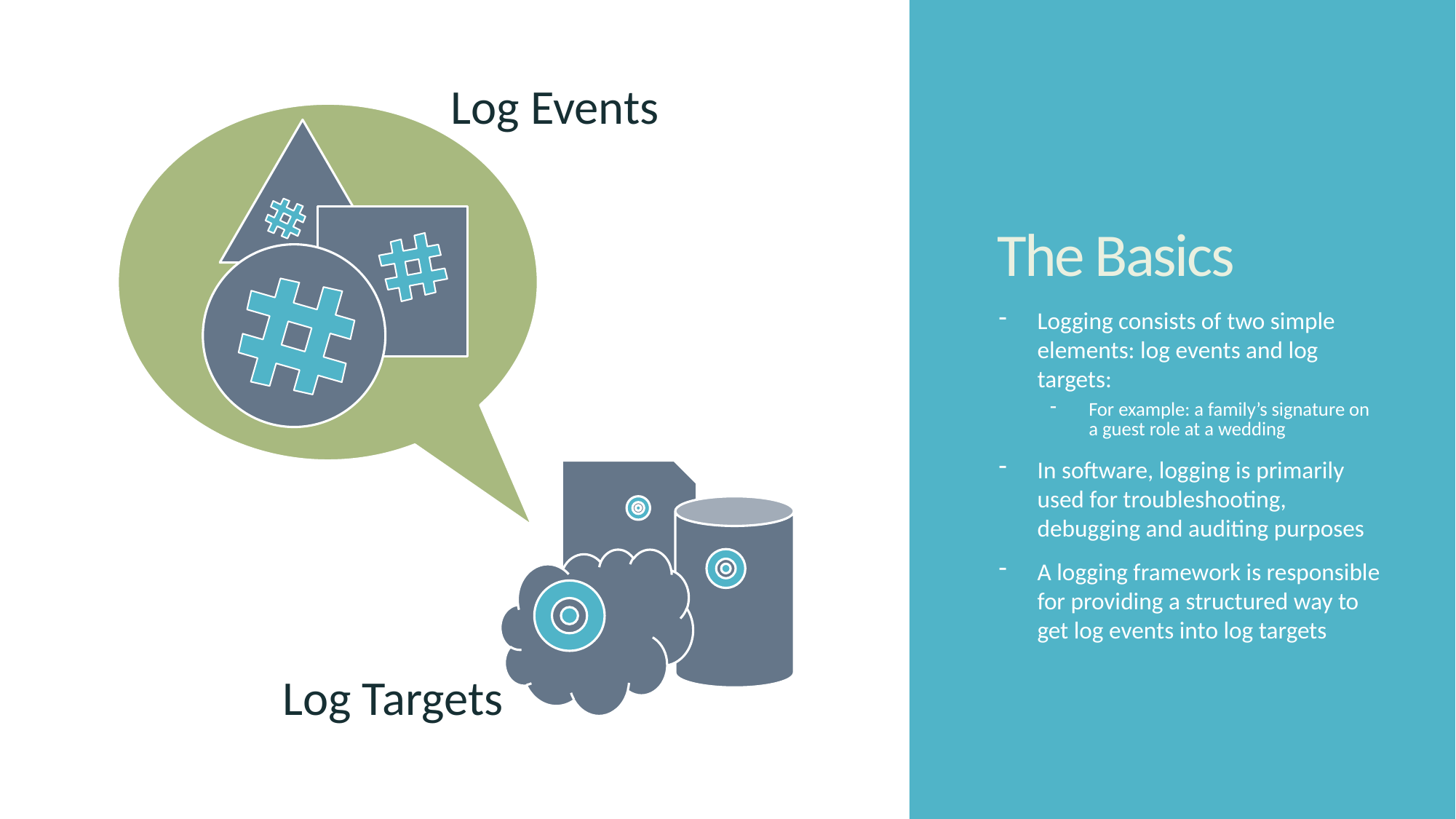

# The Basics
Log Events

Logging consists of two simple elements: log events and log targets:
For example: a family’s signature on a guest role at a wedding
In software, logging is primarily used for troubleshooting, debugging and auditing purposes
A logging framework is responsible for providing a structured way to get log events into log targets
Log Targets